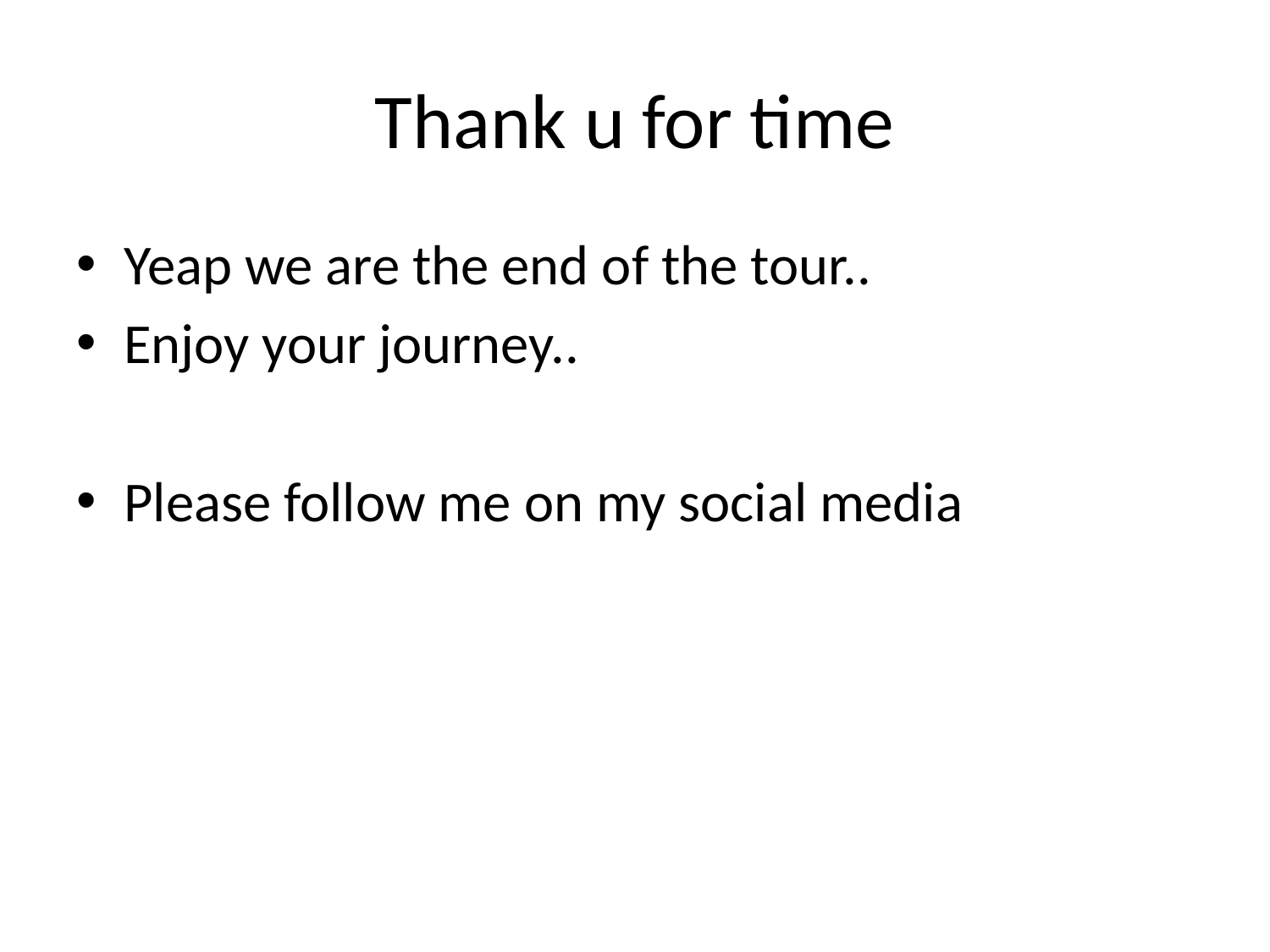

# Thank u for time
Yeap we are the end of the tour..
Enjoy your journey..

Please follow me on my social media